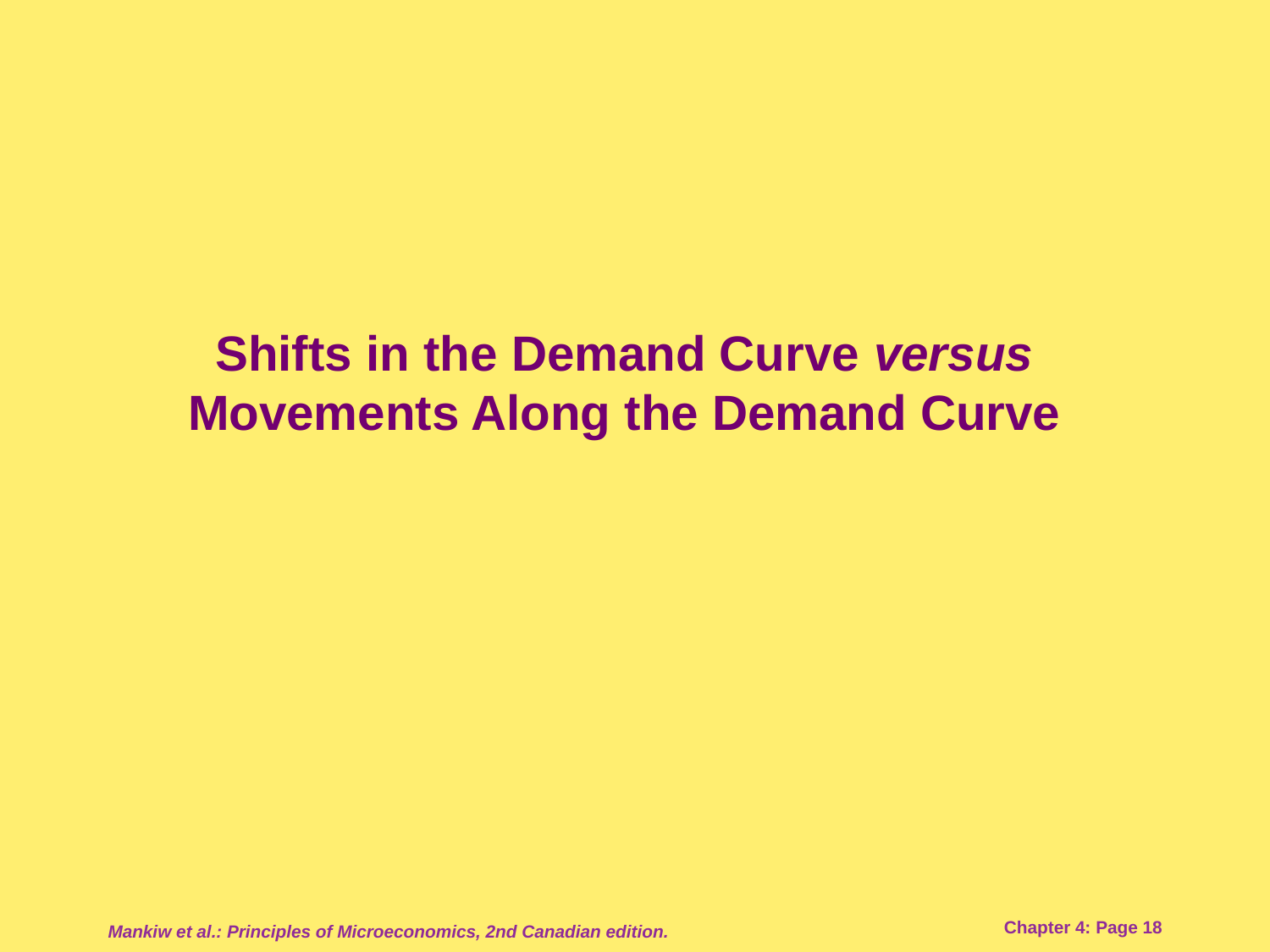

# Shifts in the Demand Curve versus Movements Along the Demand Curve
Mankiw et al.: Principles of Microeconomics, 2nd Canadian edition.
Chapter 4: Page 18